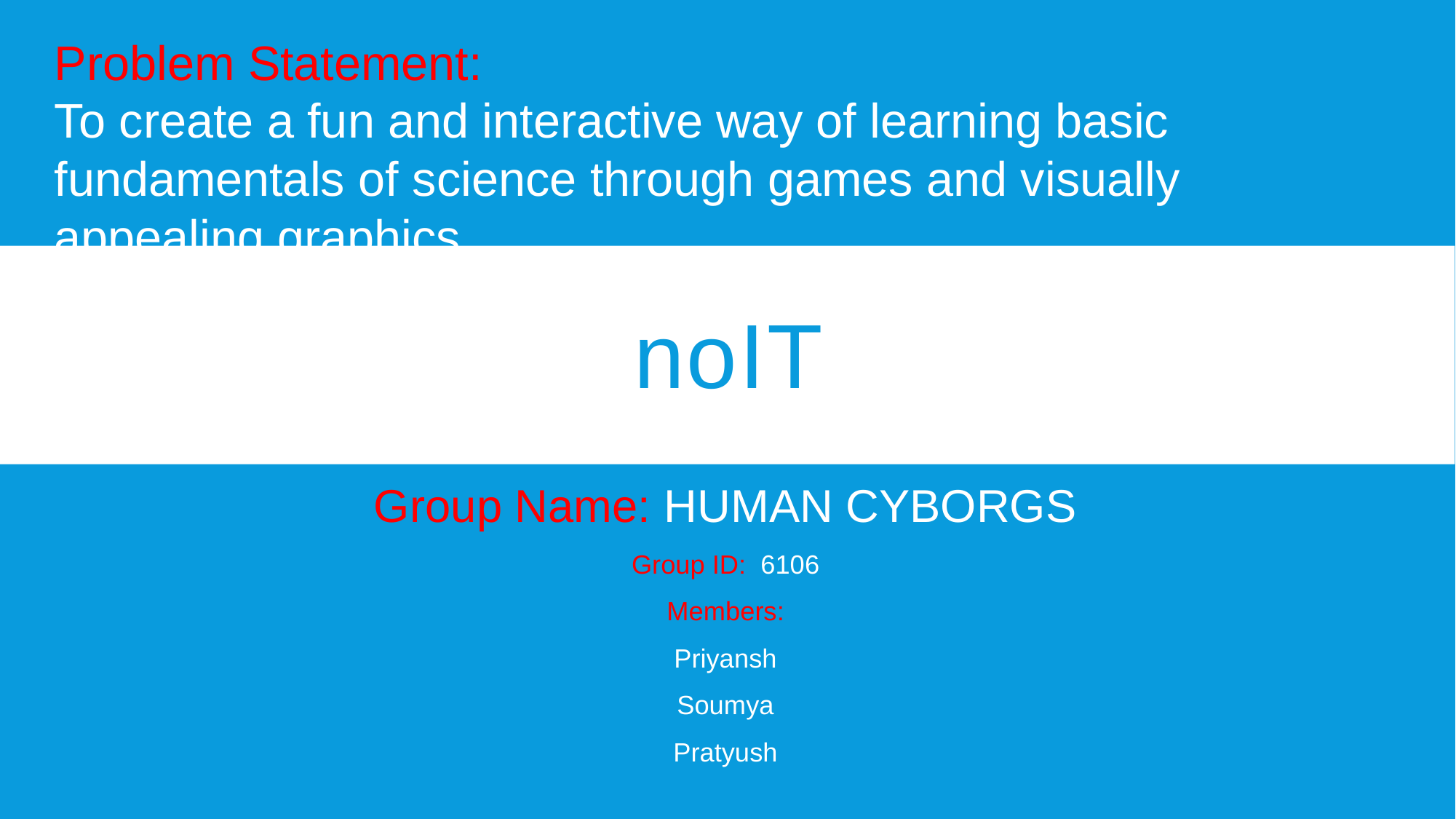

Problem Statement:
To create a fun and interactive way of learning basic fundamentals of science through games and visually appealing graphics
# noIT
Group Name: HUMAN CYBORGS
Group ID:  6106
Members:
Priyansh
Soumya
Pratyush